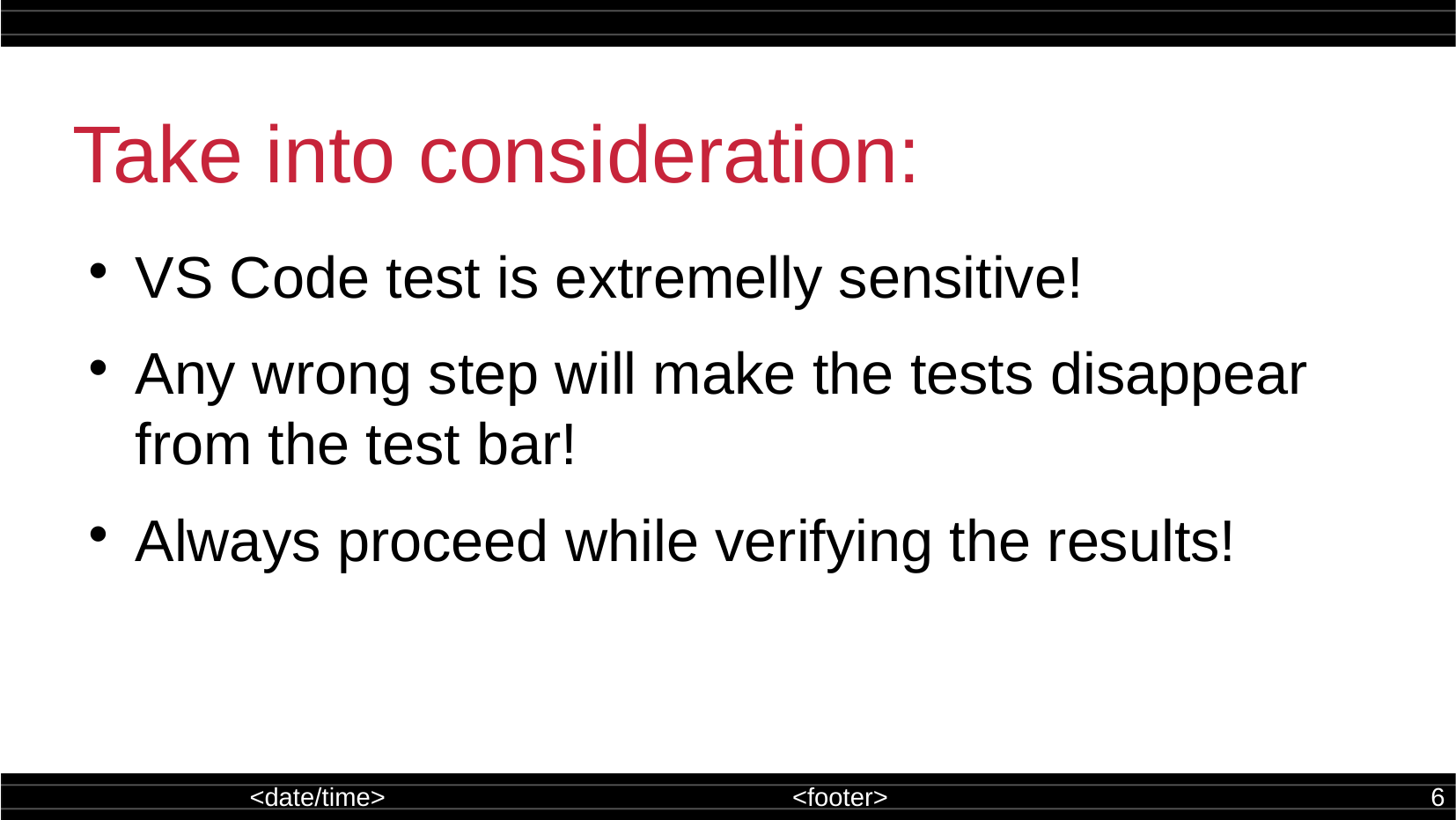

Take into consideration:
VS Code test is extremelly sensitive!
Any wrong step will make the tests disappear from the test bar!
Always proceed while verifying the results!